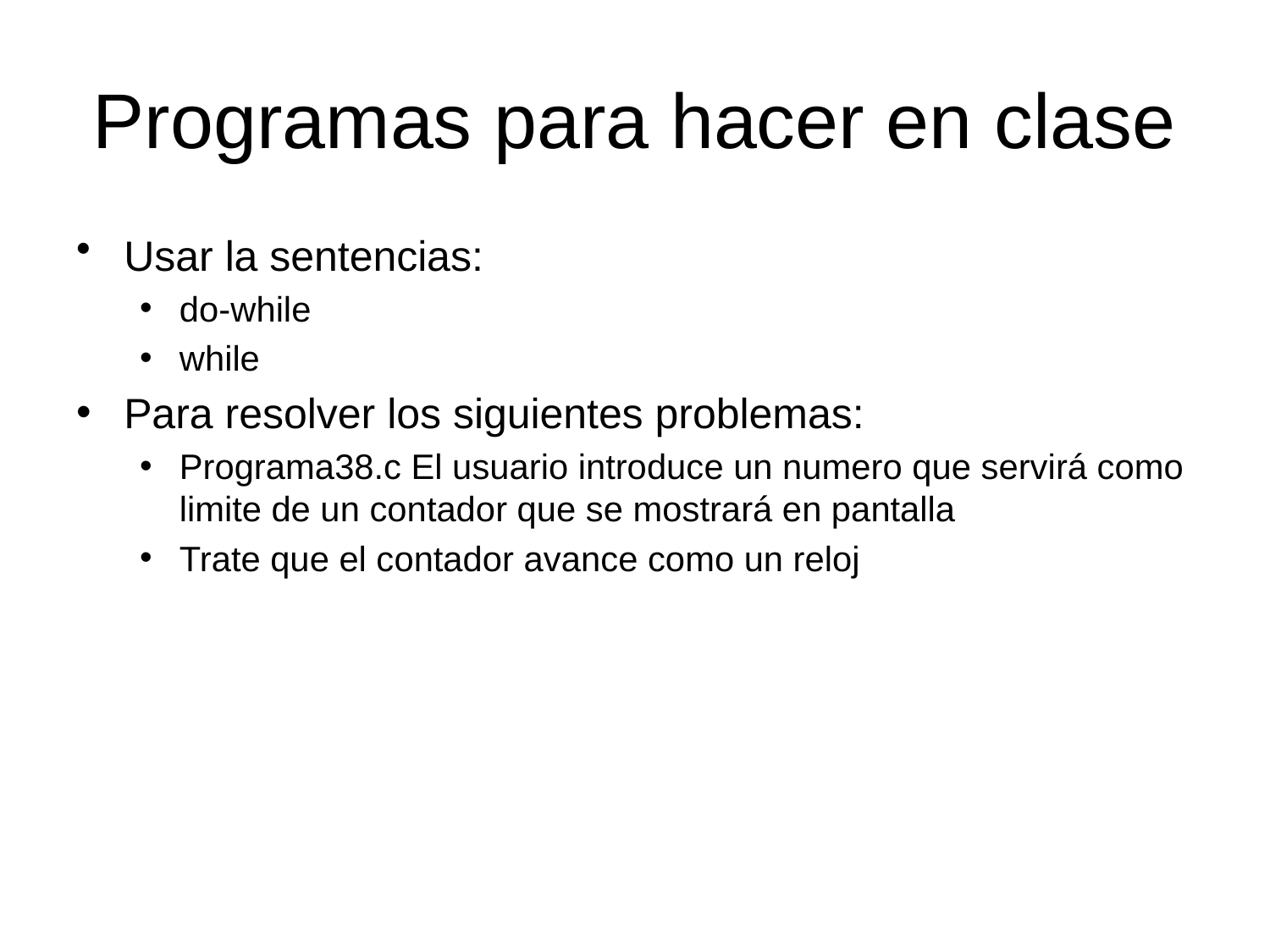

# Programas para hacer en clase
Usar la sentencias:
do-while
while
Para resolver los siguientes problemas:
Programa38.c El usuario introduce un numero que servirá como limite de un contador que se mostrará en pantalla
Trate que el contador avance como un reloj